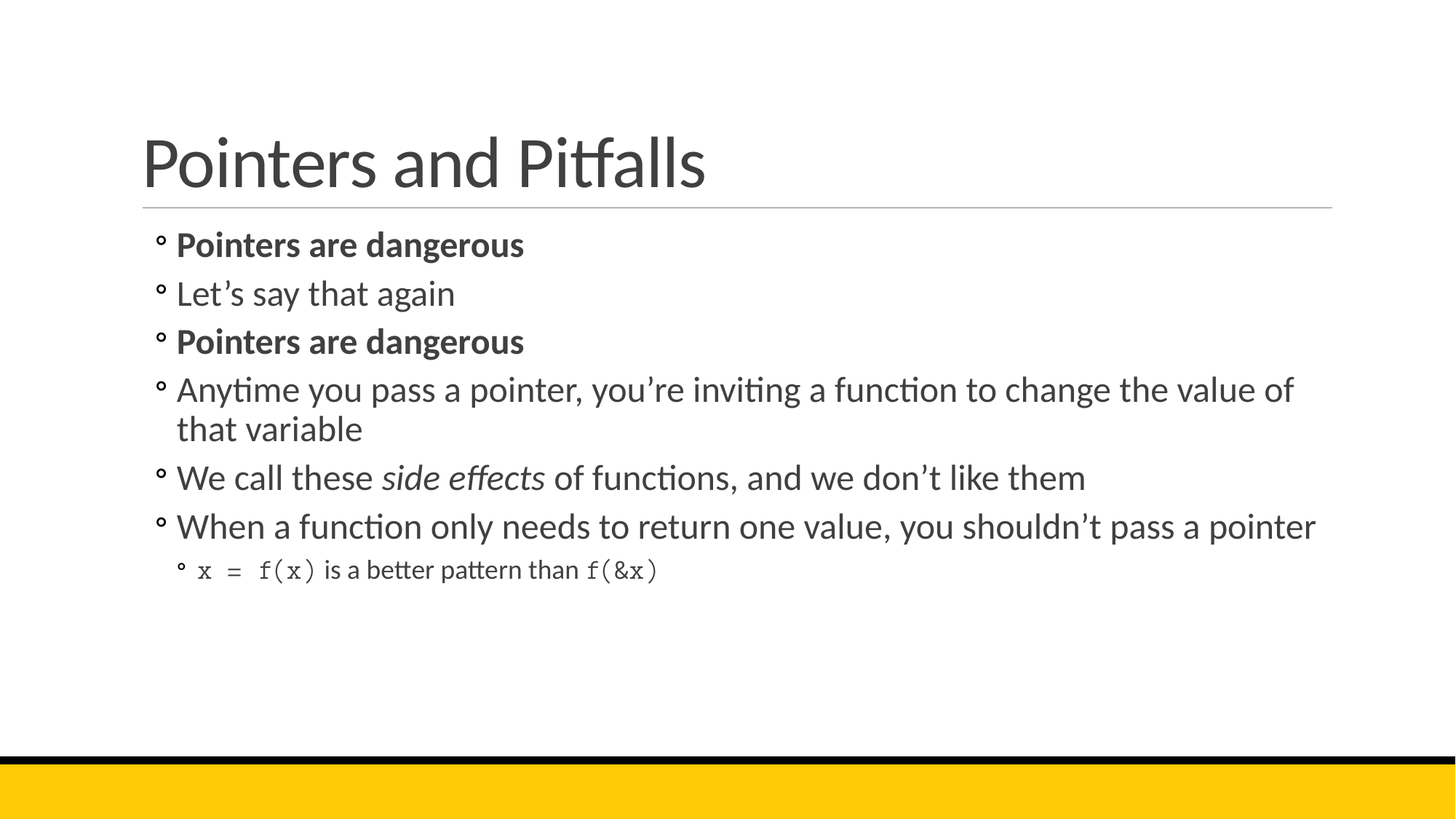

# Pointers and Pitfalls
Pointers are dangerous
Let’s say that again
Pointers are dangerous
Anytime you pass a pointer, you’re inviting a function to change the value of that variable
We call these side effects of functions, and we don’t like them
When a function only needs to return one value, you shouldn’t pass a pointer
x = f(x) is a better pattern than f(&x)